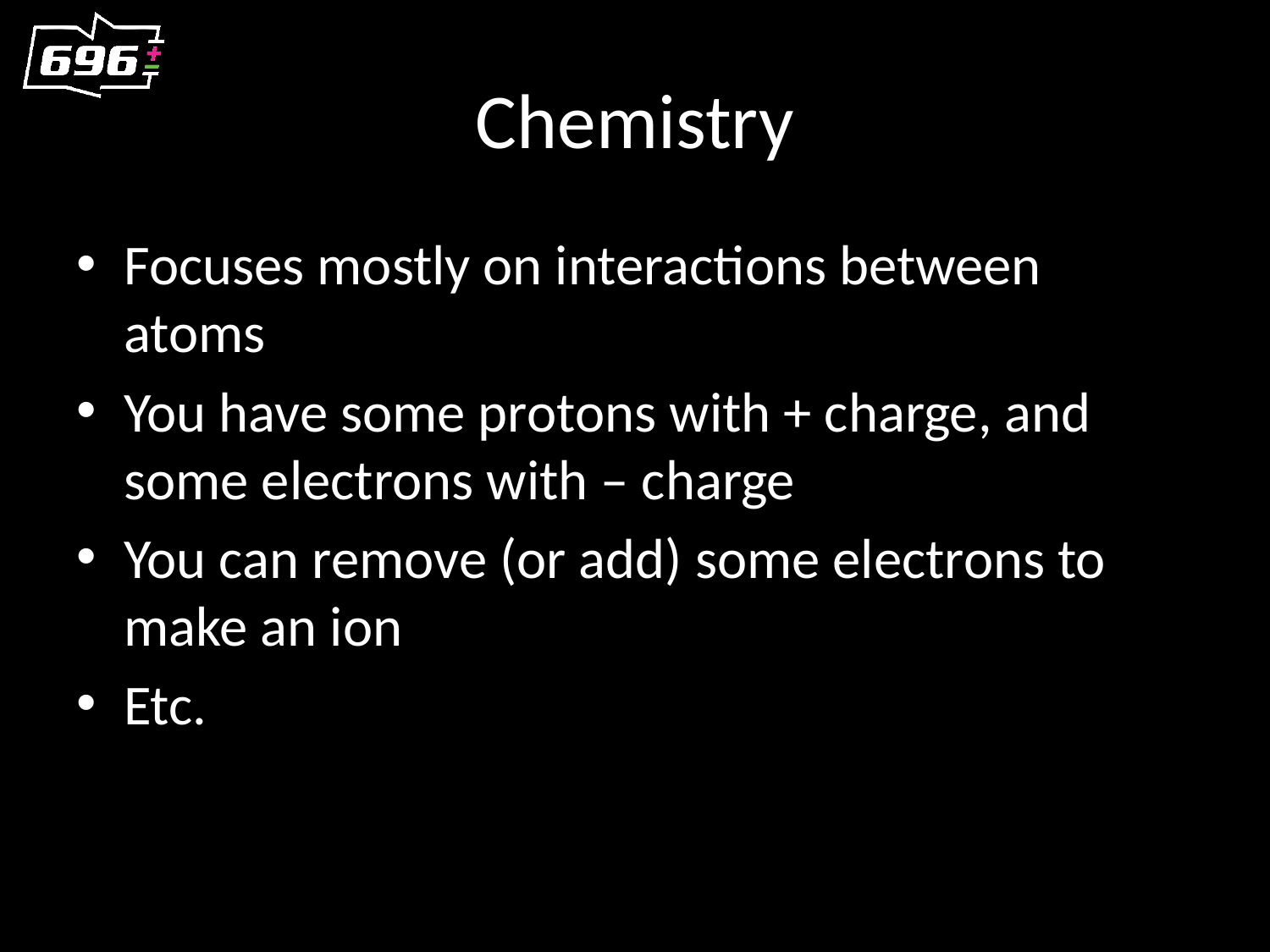

# Chemistry
Focuses mostly on interactions between atoms
You have some protons with + charge, and some electrons with – charge
You can remove (or add) some electrons to make an ion
Etc.